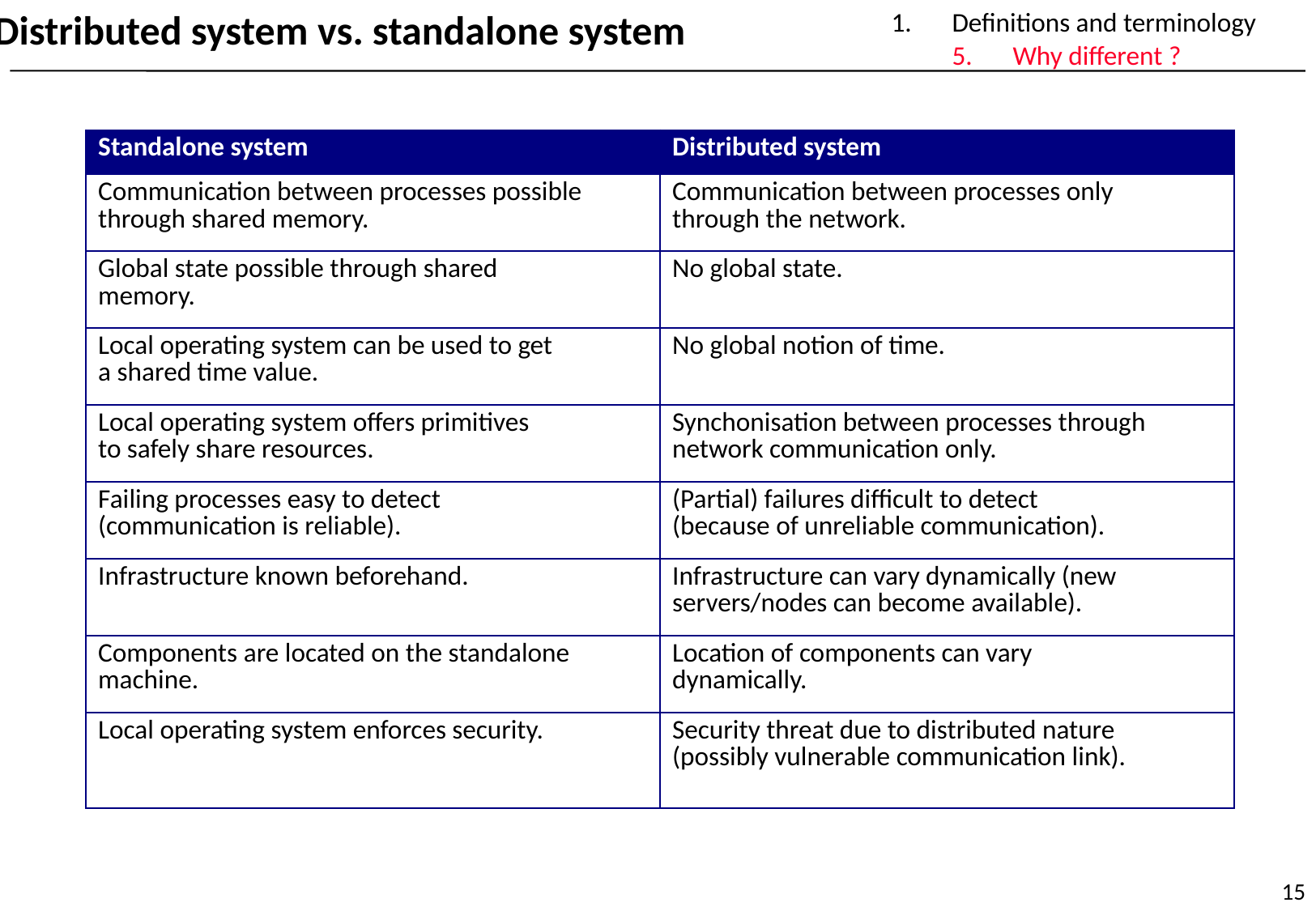

Distributed system vs. standalone system
Definitions and terminology
5.	Why different ?

| Standalone system | Distributed system |
| --- | --- |
| Communication between processes possible through shared memory. | Communication between processes only through the network. |
| Global state possible through shared memory. | No global state. |
| Local operating system can be used to get a shared time value. | No global notion of time. |
| Local operating system offers primitives to safely share resources. | Synchonisation between processes through network communication only. |
| Failing processes easy to detect (communication is reliable). | (Partial) failures difficult to detect (because of unreliable communication). |
| Infrastructure known beforehand. | Infrastructure can vary dynamically (new servers/nodes can become available). |
| Components are located on the standalone machine. | Location of components can vary dynamically. |
| Local operating system enforces security. | Security threat due to distributed nature (possibly vulnerable communication link). |
15